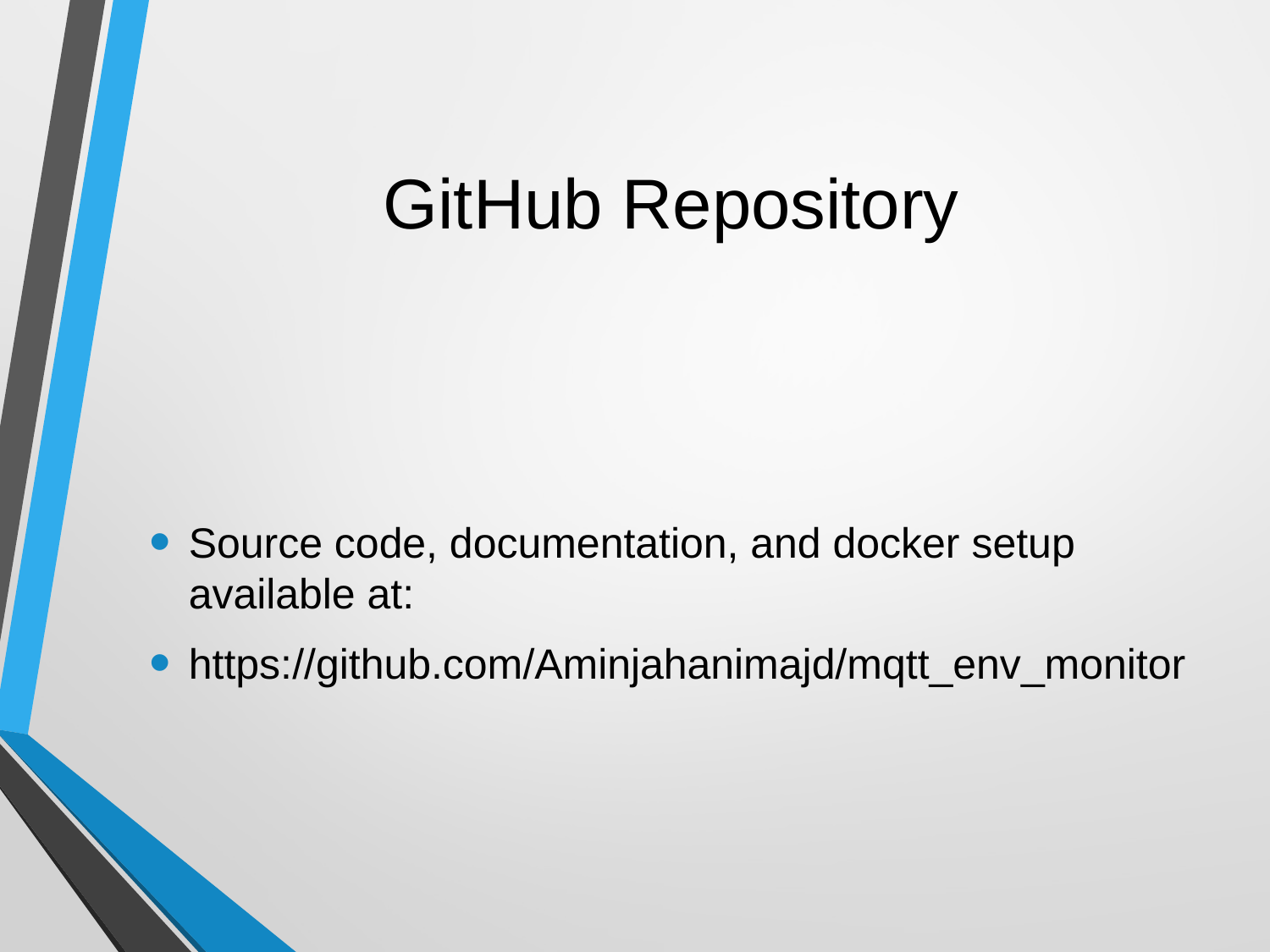

# GitHub Repository
Source code, documentation, and docker setup available at:
https://github.com/Aminjahanimajd/mqtt_env_monitor